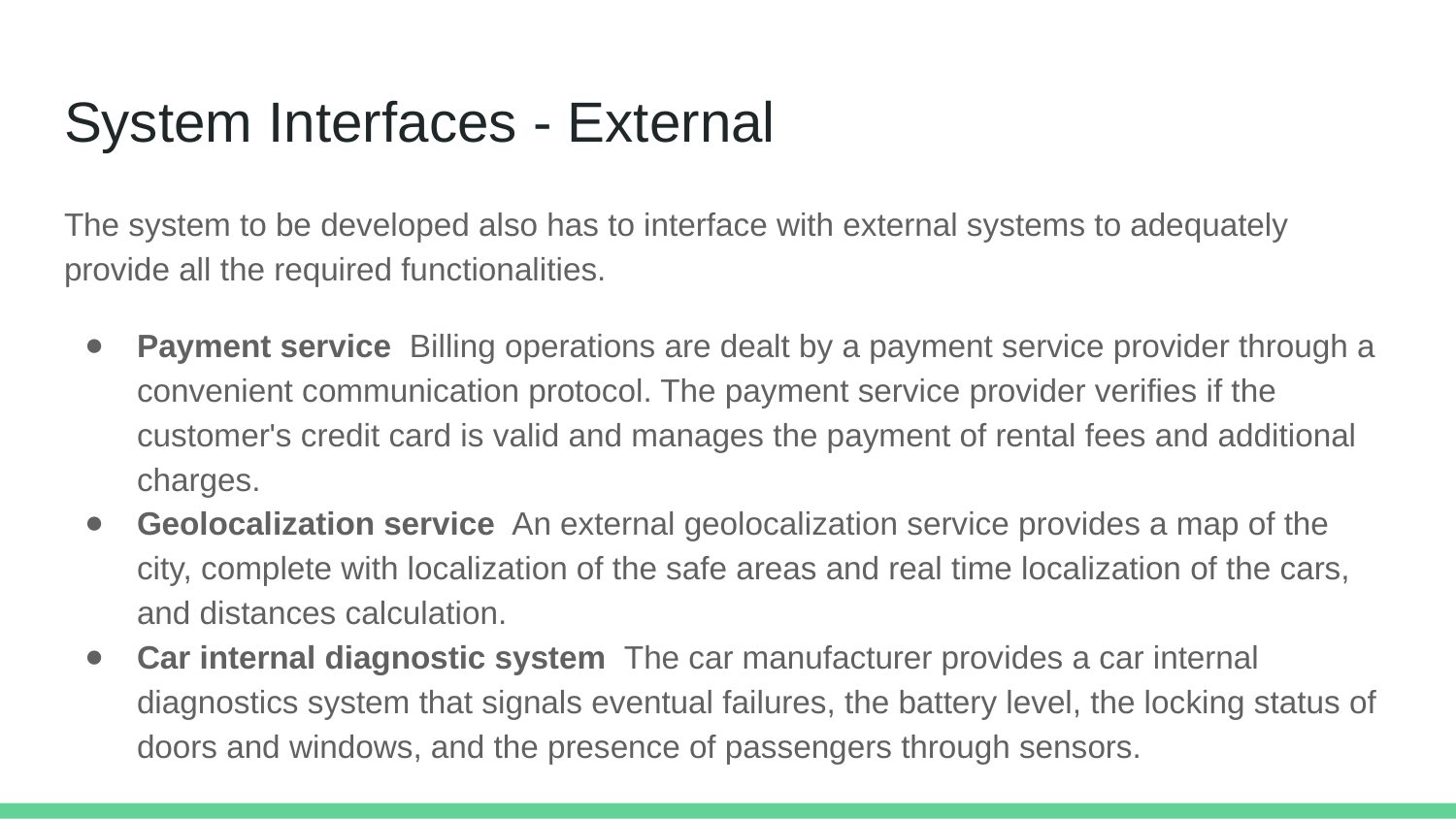

# System Interfaces - External
The system to be developed also has to interface with external systems to adequately provide all the required functionalities.
Payment service  Billing operations are dealt by a payment service provider through a convenient communication protocol. The payment service provider verifies if the customer's credit card is valid and manages the payment of rental fees and additional charges.
Geolocalization service  An external geolocalization service provides a map of the city, complete with localization of the safe areas and real time localization of the cars, and distances calculation.
Car internal diagnostic system  The car manufacturer provides a car internal diagnostics system that signals eventual failures, the battery level, the locking status of doors and windows, and the presence of passengers through sensors.